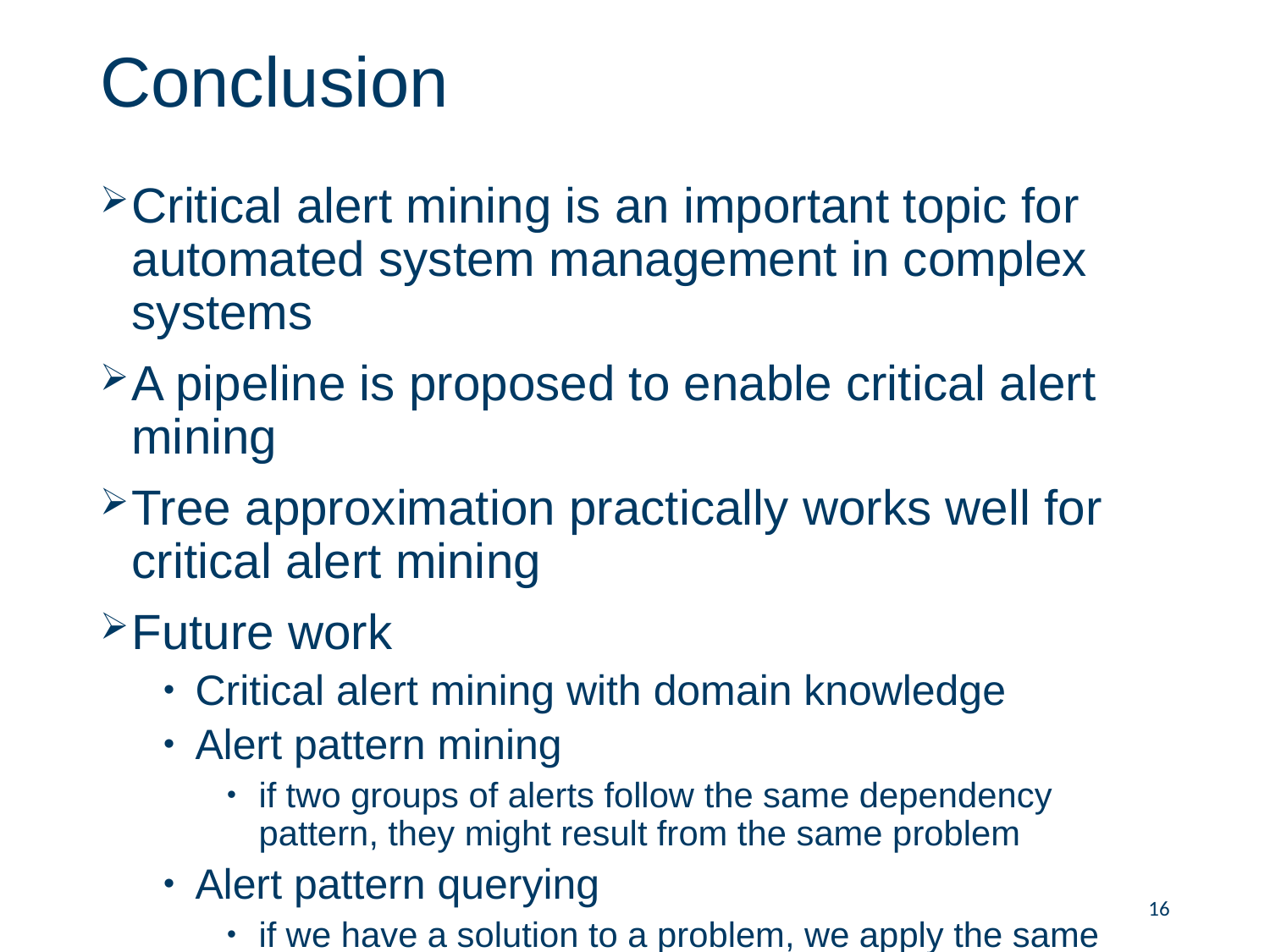

# Conclusion
Critical alert mining is an important topic for automated system management in complex systems
A pipeline is proposed to enable critical alert mining
Tree approximation practically works well for critical alert mining
Future work
Critical alert mining with domain knowledge
Alert pattern mining
if two groups of alerts follow the same dependency pattern, they might result from the same problem
Alert pattern querying
if we have a solution to a problem, we apply the same solution when we meet the problem again

16